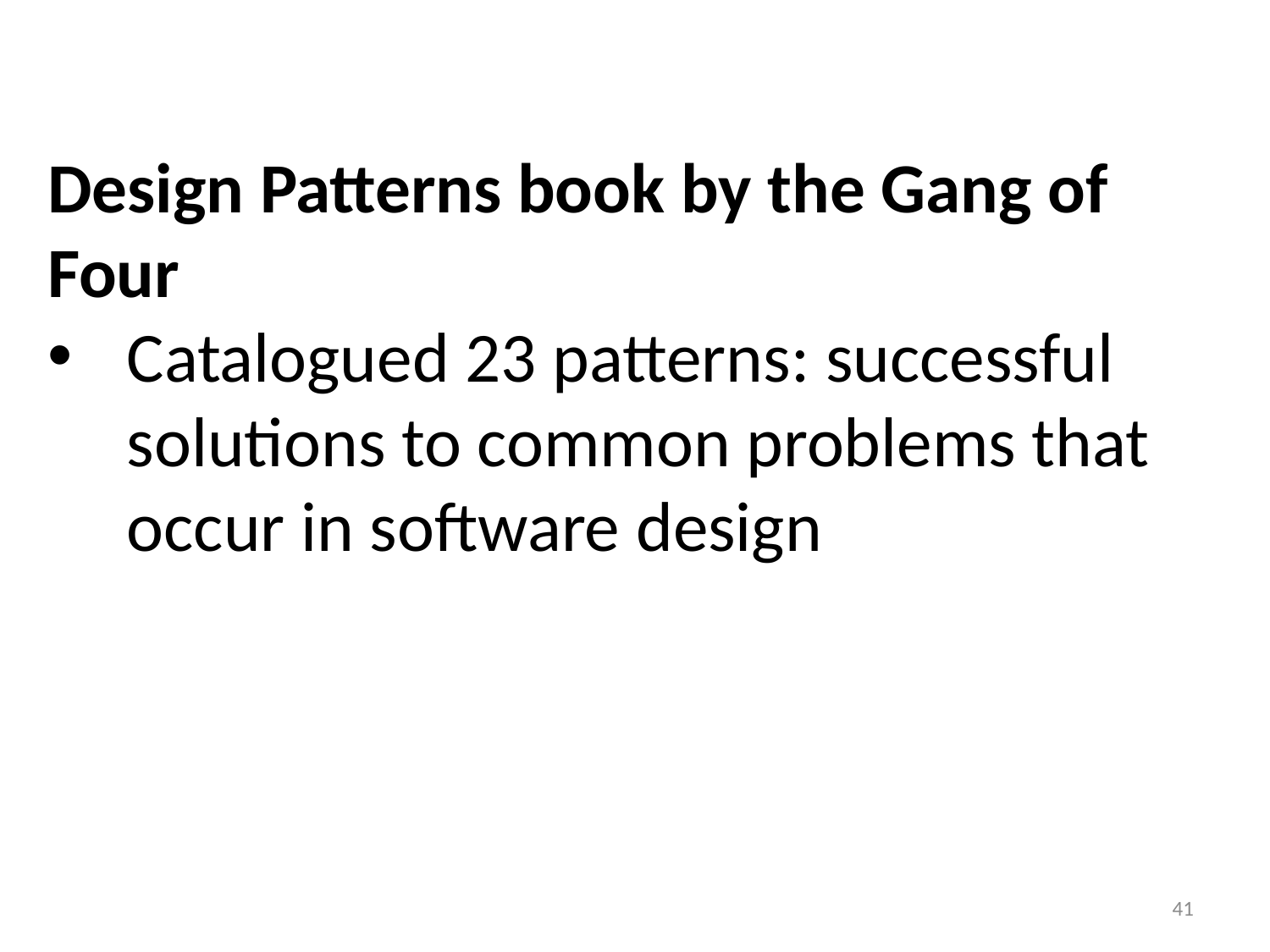

Design Patterns book by the Gang of Four
Catalogued 23 patterns: successful solutions to common problems that occur in software design
41